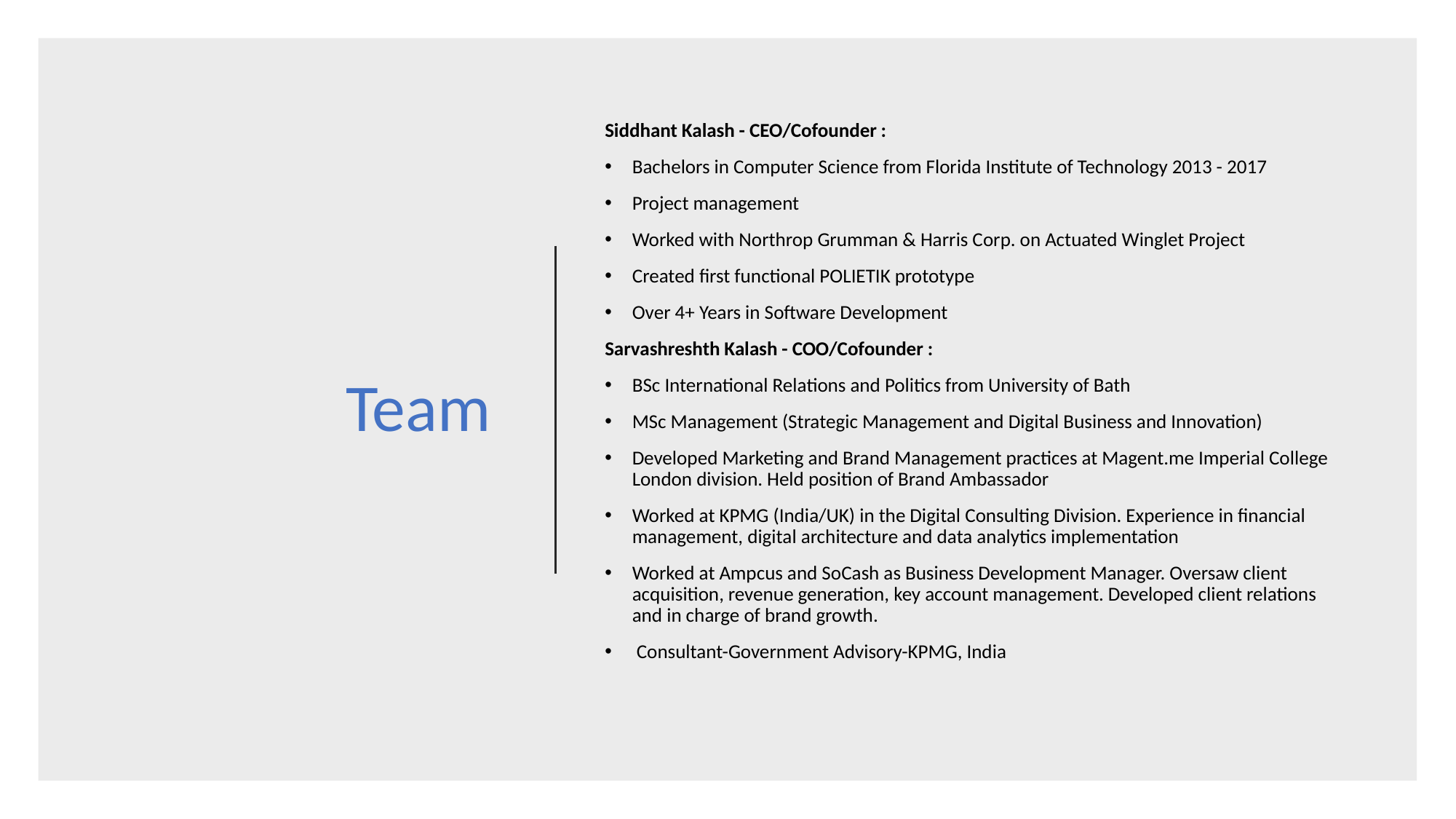

# Team
Siddhant Kalash - CEO/Cofounder :
Bachelors in Computer Science from Florida Institute of Technology 2013 - 2017
Project management
Worked with Northrop Grumman & Harris Corp. on Actuated Winglet Project
Created first functional POLIETIK prototype
Over 4+ Years in Software Development
Sarvashreshth Kalash - COO/Cofounder :
BSc International Relations and Politics from University of Bath
MSc Management (Strategic Management and Digital Business and Innovation)
Developed Marketing and Brand Management practices at Magent.me Imperial College London division. Held position of Brand Ambassador
Worked at KPMG (India/UK) in the Digital Consulting Division. Experience in financial management, digital architecture and data analytics implementation
Worked at Ampcus and SoCash as Business Development Manager. Oversaw client acquisition, revenue generation, key account management. Developed client relations and in charge of brand growth.
 Consultant-Government Advisory-KPMG, India